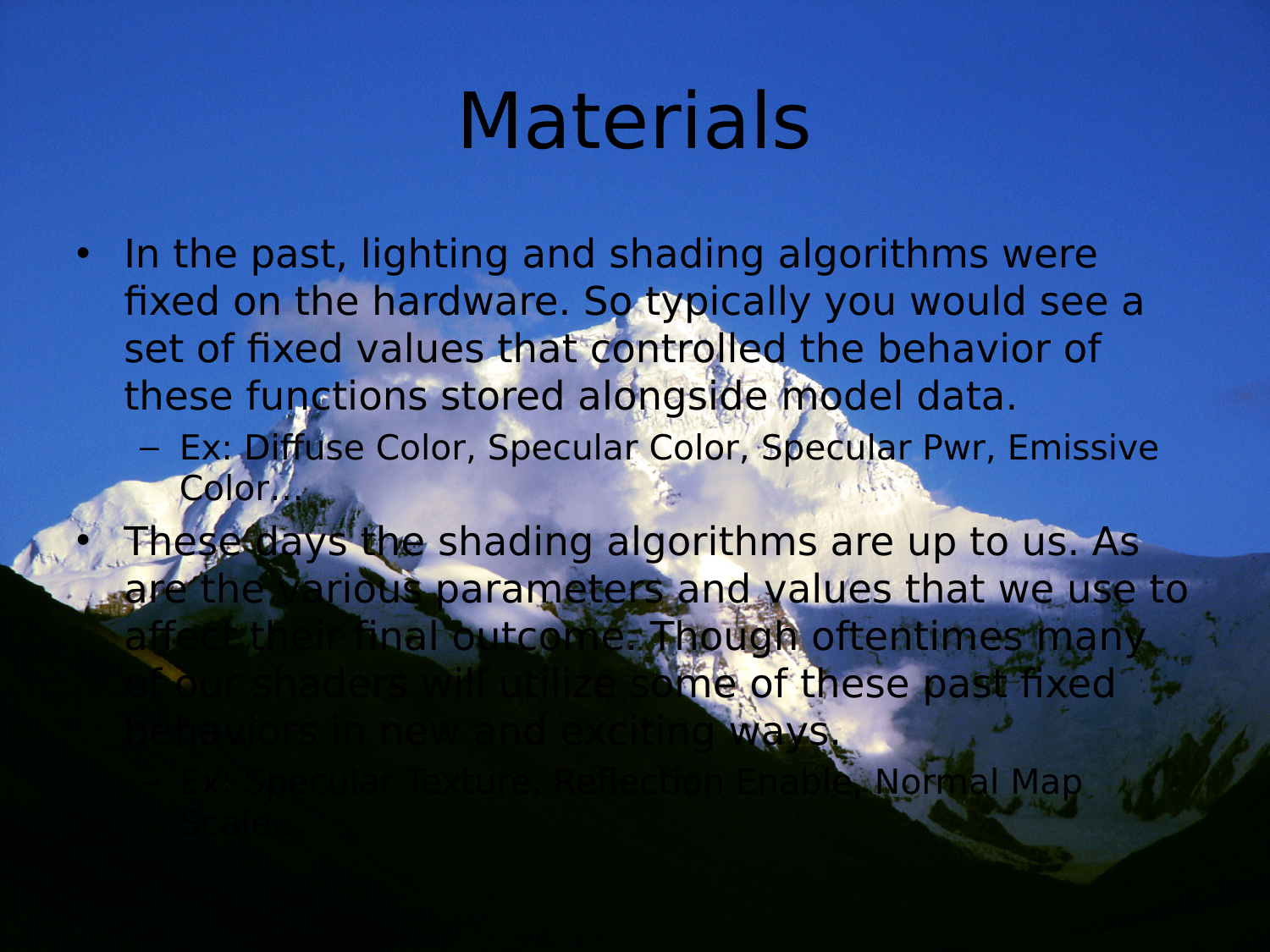

# Materials
In the past, lighting and shading algorithms were fixed on the hardware. So typically you would see a set of fixed values that controlled the behavior of these functions stored alongside model data.
Ex: Diffuse Color, Specular Color, Specular Pwr, Emissive Color…
These days the shading algorithms are up to us. As are the various parameters and values that we use to affect their final outcome. Though oftentimes many of our shaders will utilize some of these past fixed behaviors in new and exciting ways.
Ex: Specular Texture, Reflection Enable, Normal Map Scale…